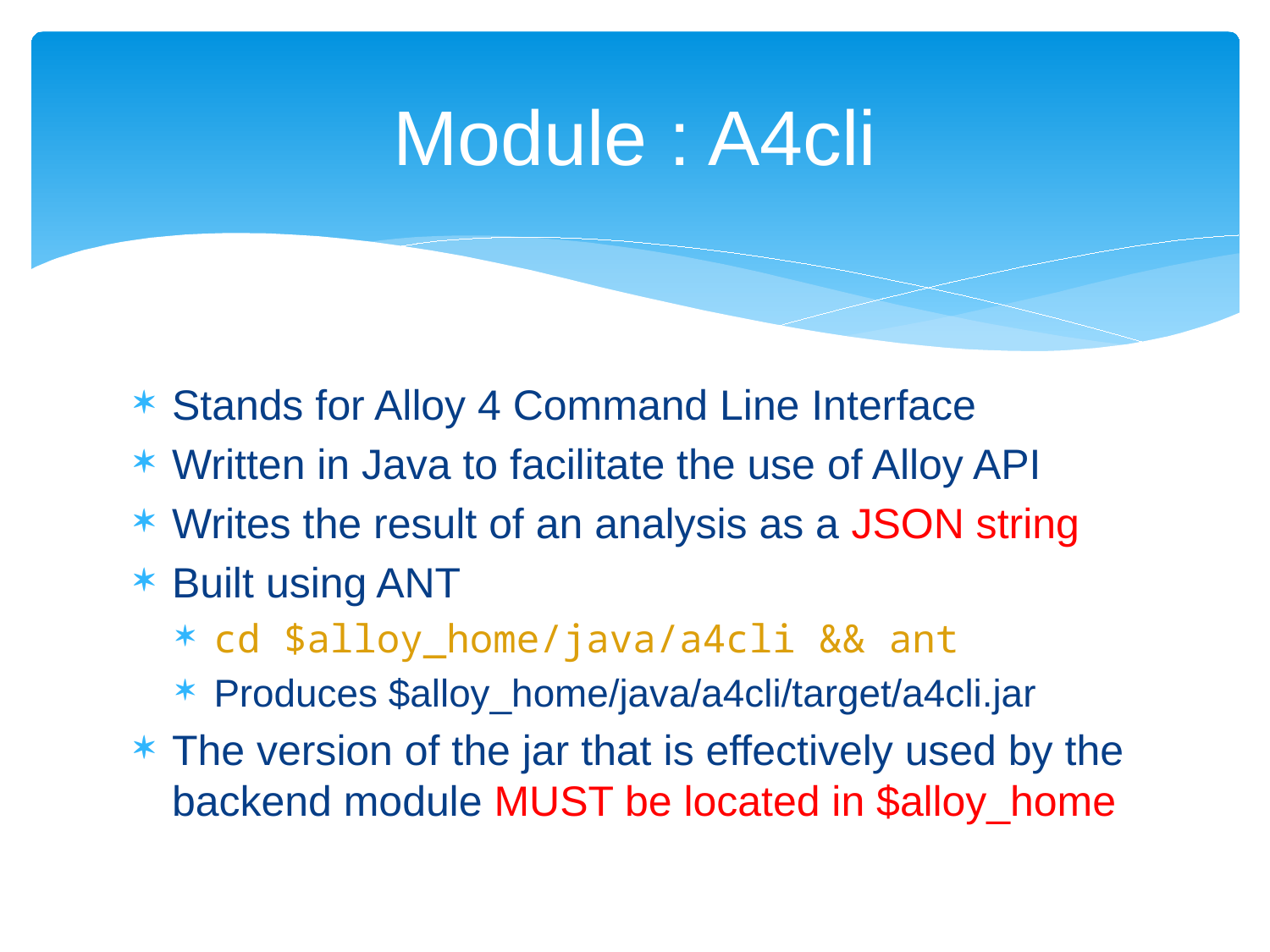

# Module : A4cli
Stands for Alloy 4 Command Line Interface
Written in Java to facilitate the use of Alloy API
Writes the result of an analysis as a JSON string
Built using ANT
cd $alloy_home/java/a4cli && ant
Produces $alloy_home/java/a4cli/target/a4cli.jar
The version of the jar that is effectively used by the backend module MUST be located in $alloy_home